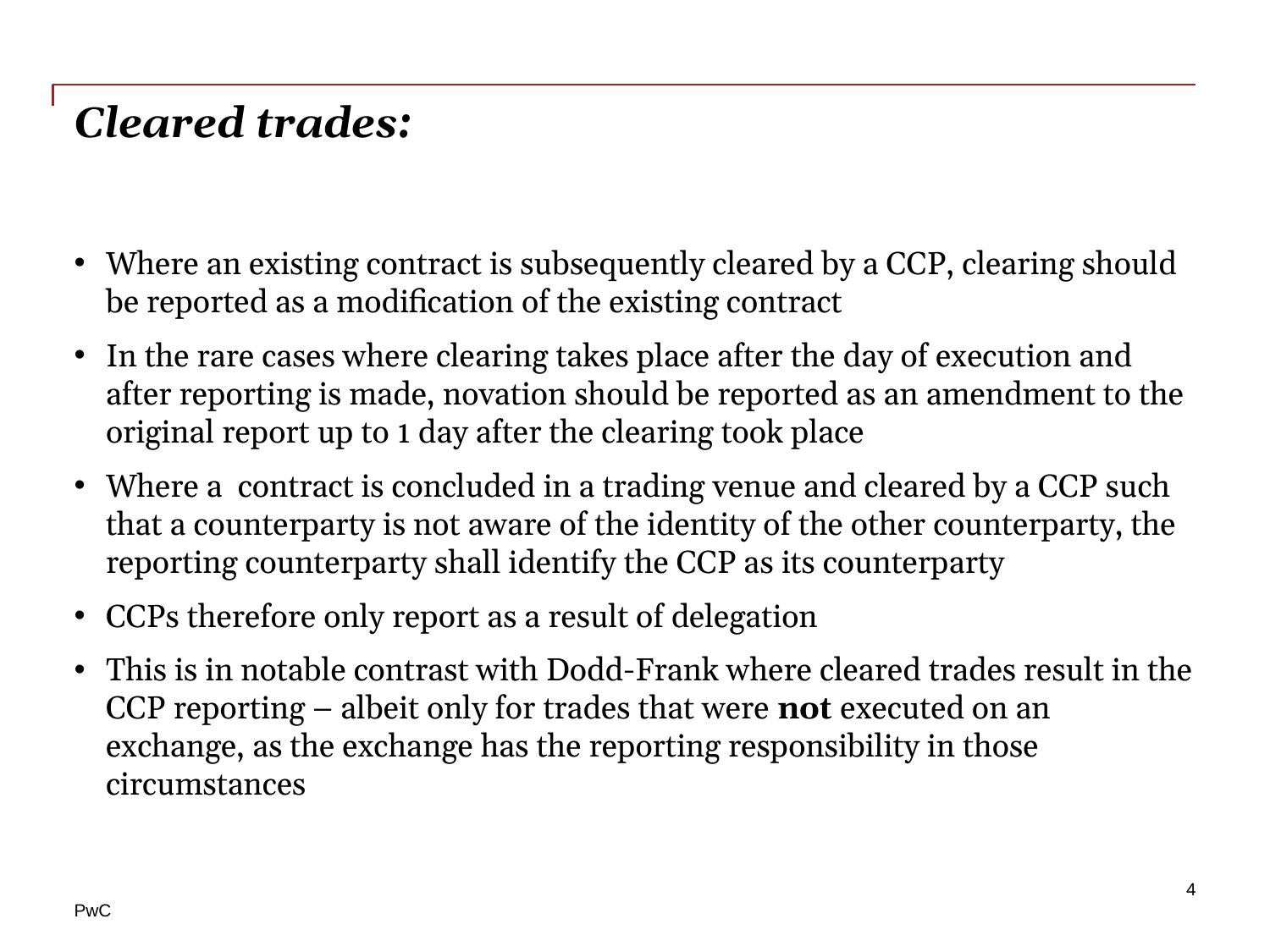

# Cleared trades:
Where an existing contract is subsequently cleared by a CCP, clearing should be reported as a modification of the existing contract
In the rare cases where clearing takes place after the day of execution and after reporting is made, novation should be reported as an amendment to the original report up to 1 day after the clearing took place
Where a  contract is concluded in a trading venue and cleared by a CCP such that a counterparty is not aware of the identity of the other counterparty, the reporting counterparty shall identify the CCP as its counterparty
CCPs therefore only report as a result of delegation
This is in notable contrast with Dodd-Frank where cleared trades result in the CCP reporting – albeit only for trades that were not executed on an exchange, as the exchange has the reporting responsibility in those circumstances

4